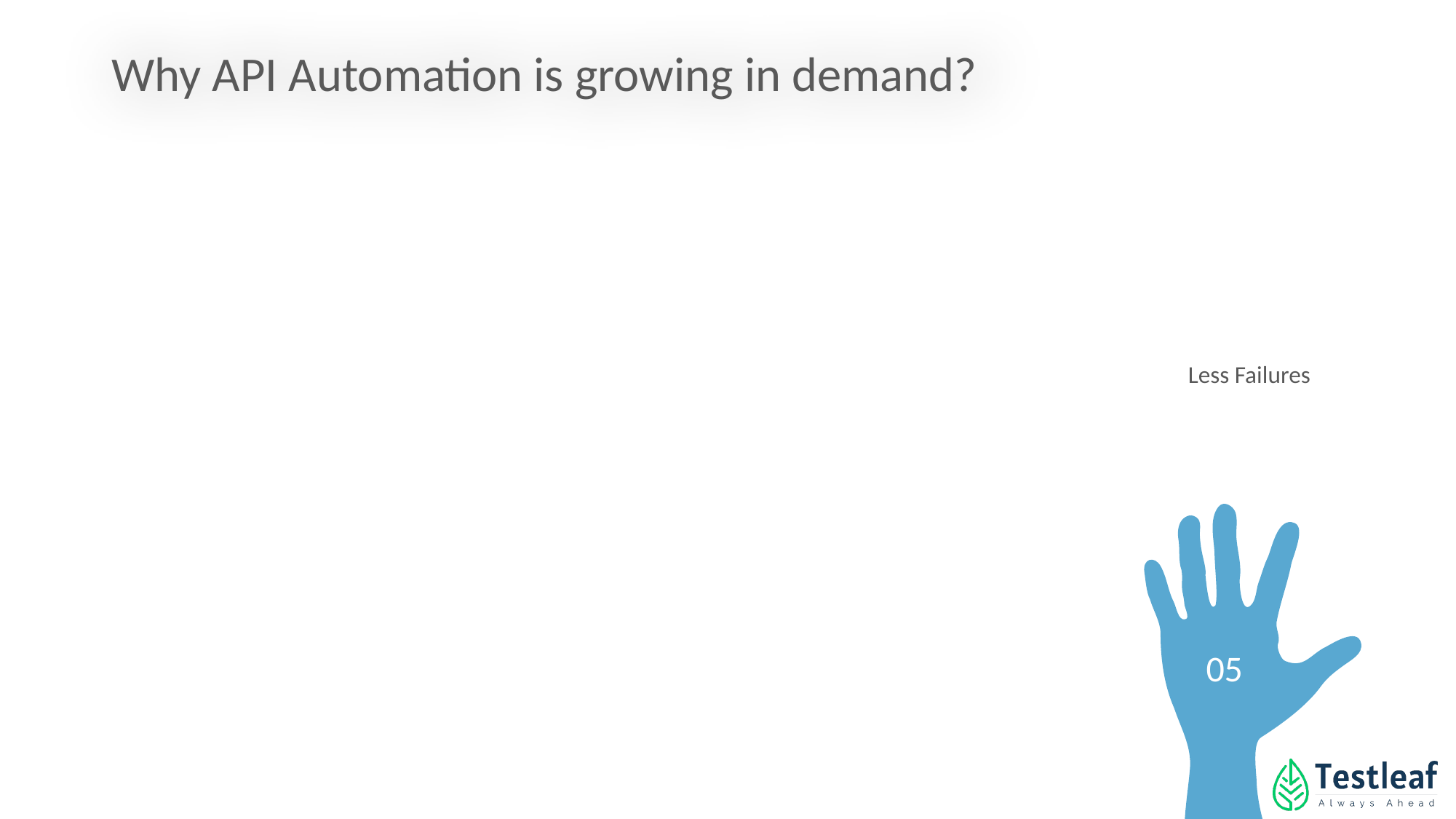

Why API Automation is growing in demand?
Less Failures

05